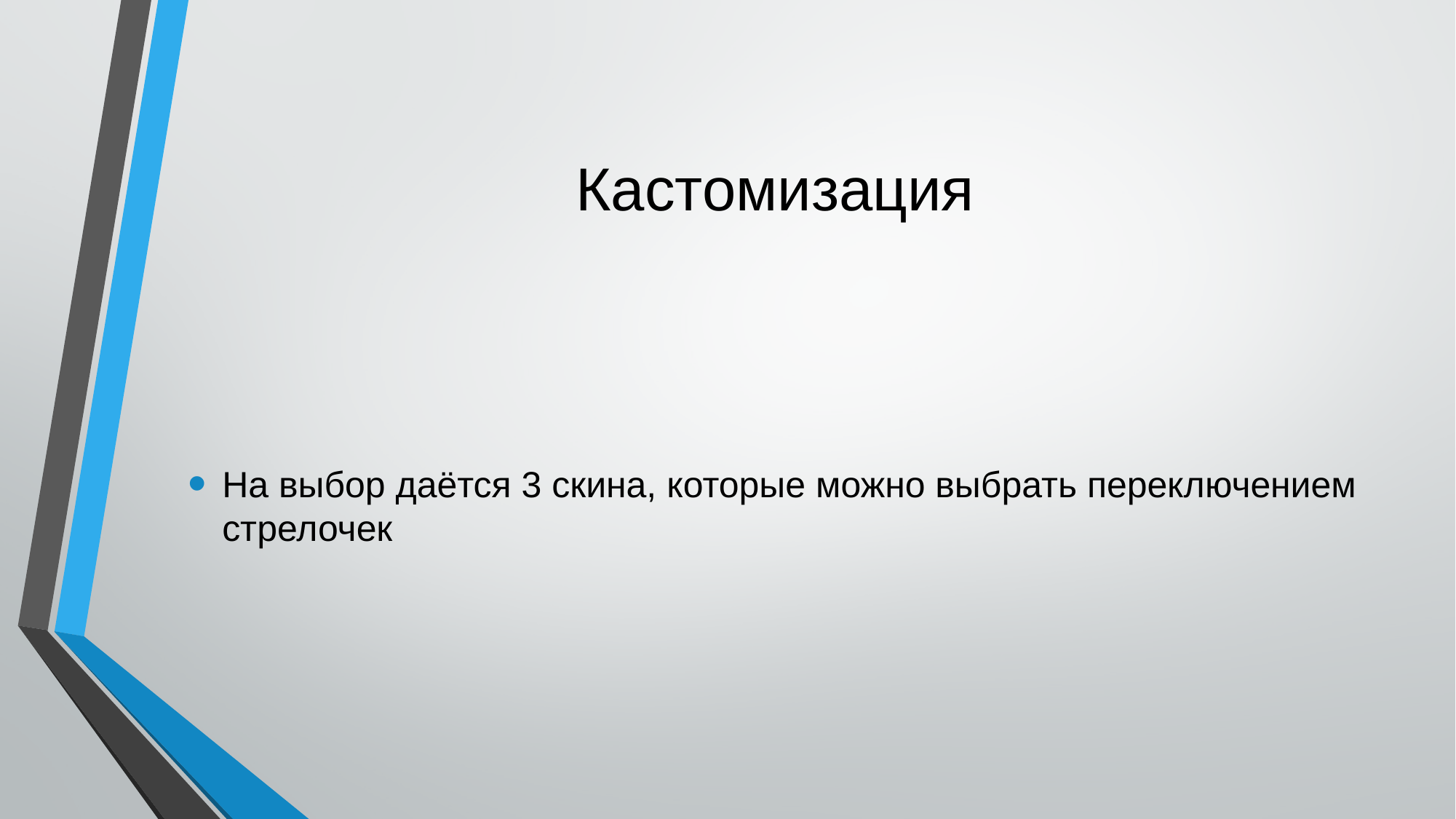

# Кастомизация
На выбор даётся 3 скина, которые можно выбрать переключением стрелочек